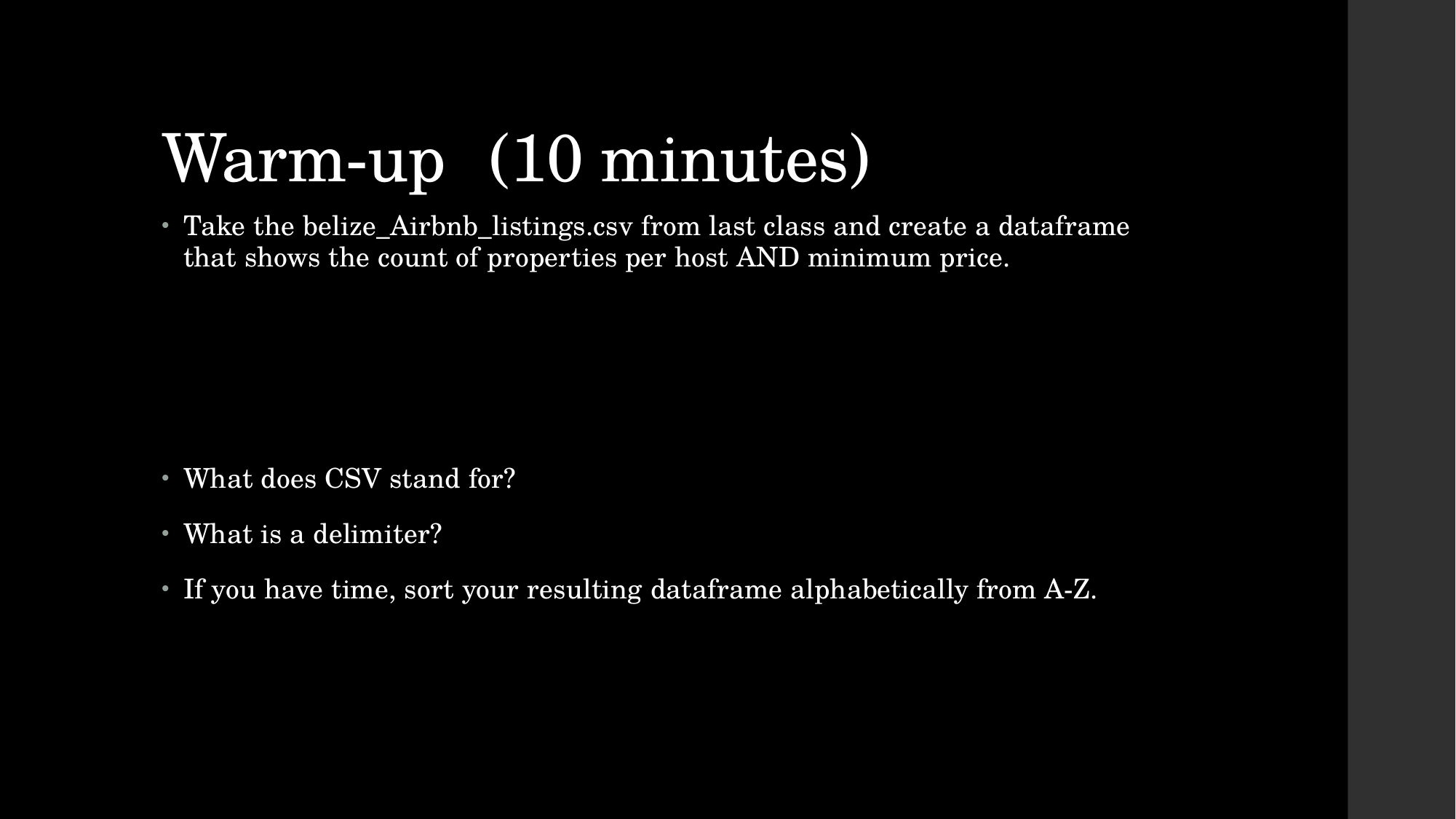

# Warm-up	(10 minutes)
Take the belize_Airbnb_listings.csv from last class and create a dataframe that shows the count of properties per host AND minimum price.

What does CSV stand for?
What is a delimiter?
If you have time, sort your resulting dataframe alphabetically from A-Z.